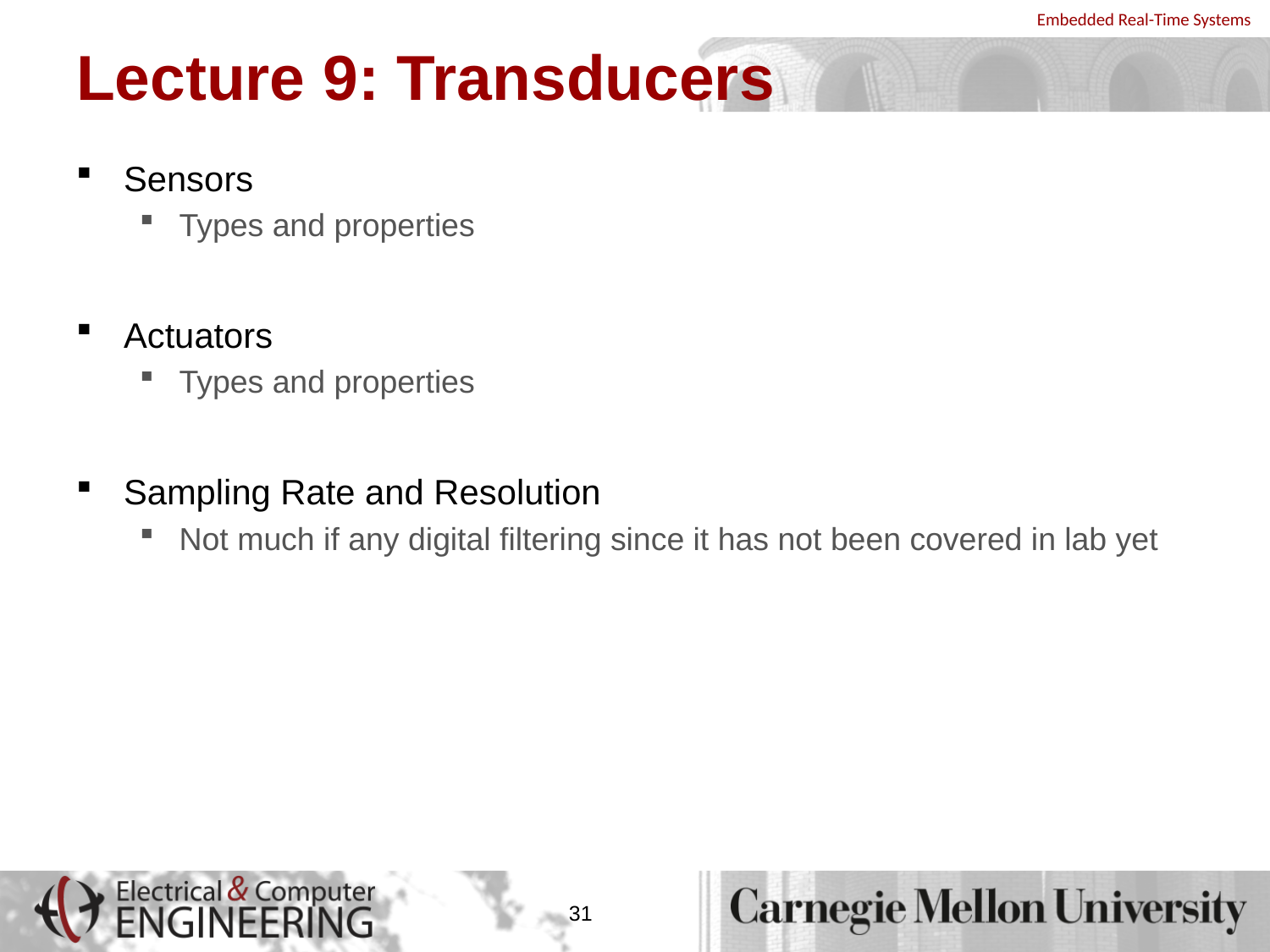

# Lecture 9: Transducers
Sensors
Types and properties

Actuators
Types and properties

Sampling Rate and Resolution
Not much if any digital filtering since it has not been covered in lab yet
31